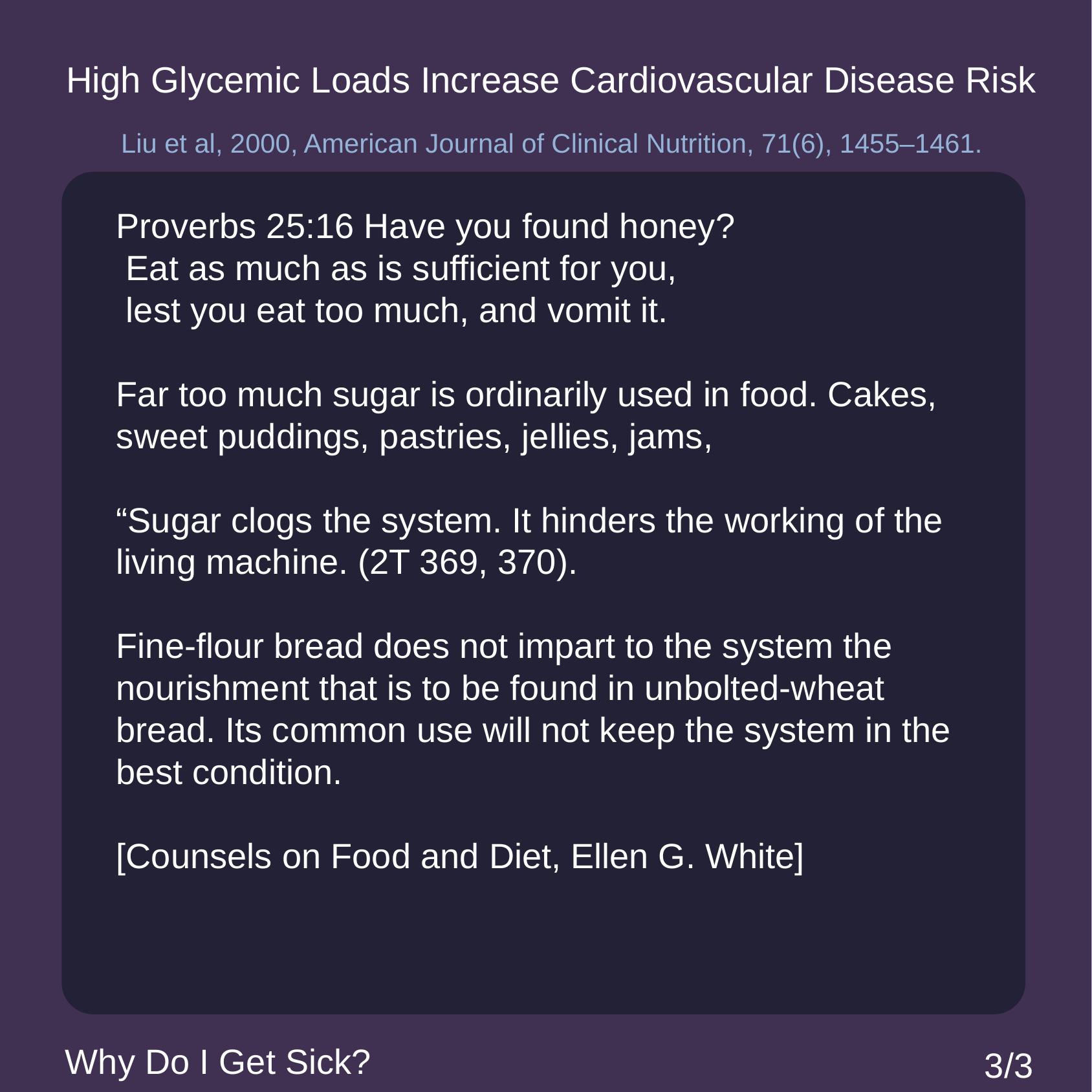

High Glycemic Loads Increase Cardiovascular Disease Risk

Liu et al, 2000, American Journal of Clinical Nutrition, 71(6), 1455–1461.

Proverbs 25:16 Have you found honey?
 Eat as much as is sufficient for you,
 lest you eat too much, and vomit it.

Far too much sugar is ordinarily used in food. Cakes, sweet puddings, pastries, jellies, jams,

“Sugar clogs the system. It hinders the working of the living machine. (2T 369, 370).

Fine-flour bread does not impart to the system the nourishment that is to be found in unbolted-wheat bread. Its common use will not keep the system in the best condition.

[Counsels on Food and Diet, Ellen G. White]
Why Do I Get Sick?
3/3